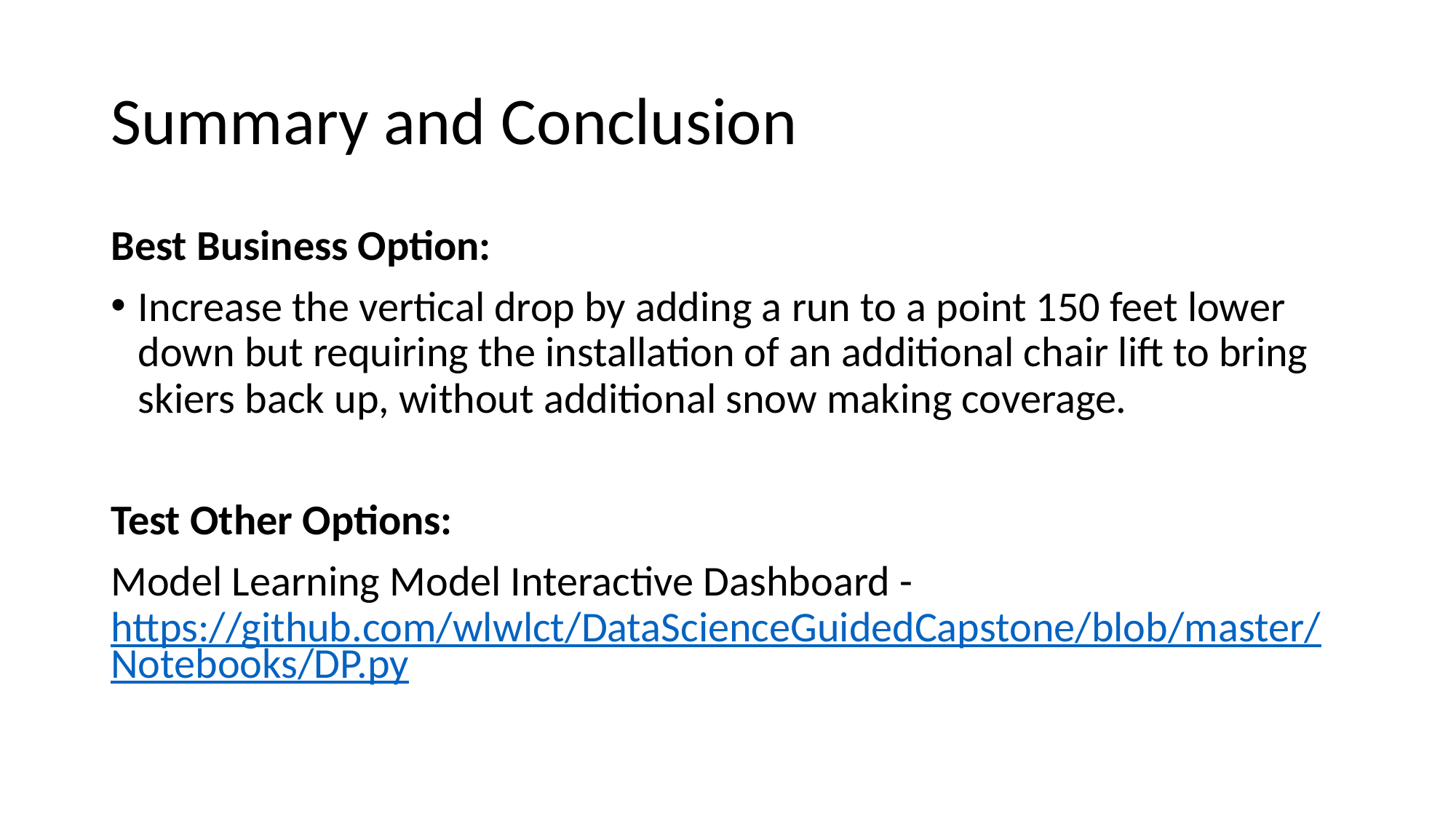

# Summary and Conclusion
Best Business Option:
Increase the vertical drop by adding a run to a point 150 feet lower down but requiring the installation of an additional chair lift to bring skiers back up, without additional snow making coverage.

Test Other Options:
Model Learning Model Interactive Dashboard - https://github.com/wlwlct/DataScienceGuidedCapstone/blob/master/Notebooks/DP.py